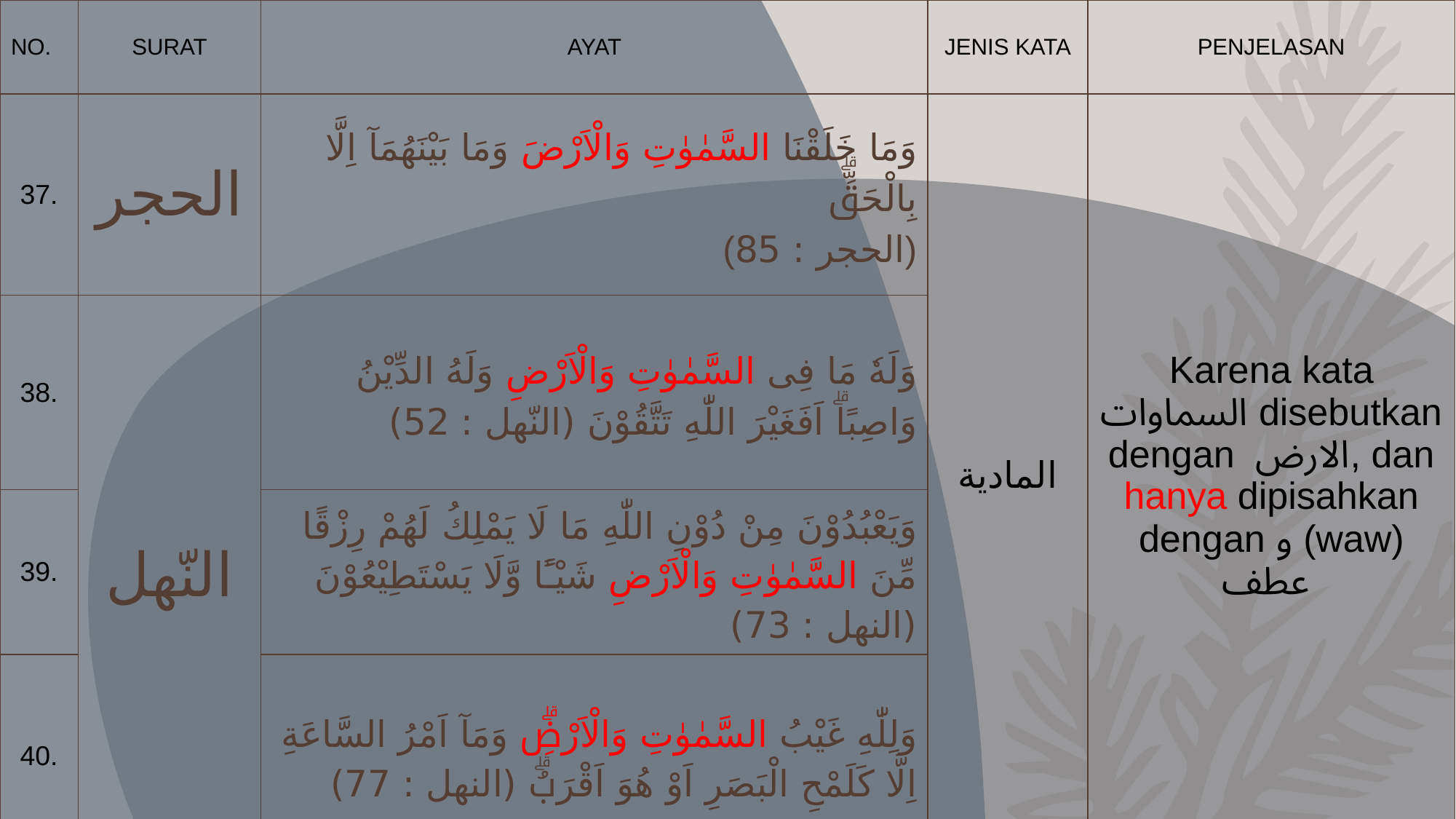

| NO. | SURAT | AYAT | JENIS KATA | PENJELASAN |
| --- | --- | --- | --- | --- |
| 37. | الحجر | وَمَا خَلَقْنَا السَّمٰوٰتِ وَالْاَرْضَ وَمَا بَيْنَهُمَآ اِلَّا بِالْحَقِّۗ (الحجر : 85) | المادية | Karena kata السماوات disebutkan dengan الارض, dan hanya dipisahkan dengan و (waw) عطف |
| 38. | النّهل | وَلَهٗ مَا فِى السَّمٰوٰتِ وَالْاَرْضِ وَلَهُ الدِّيْنُ وَاصِبًاۗ اَفَغَيْرَ اللّٰهِ تَتَّقُوْنَ (النّهل : 52) |  | Karena kata السماوات disebutkan dengan الارض, dan hanya dipisahkan dengan و (waw) عطف |
| 39. |  | وَيَعْبُدُوْنَ مِنْ دُوْنِ اللّٰهِ مَا لَا يَمْلِكُ لَهُمْ رِزْقًا مِّنَ السَّمٰوٰتِ وَالْاَرْضِ شَيْـًٔا وَّلَا يَسْتَطِيْعُوْنَ (النهل : 73) | الغَازِيَة |  |
| 40. | الرعد | وَلِلّٰهِ غَيْبُ السَّمٰوٰتِ وَالْاَرْضِۗ وَمَآ اَمْرُ السَّاعَةِ اِلَّا كَلَمْحِ الْبَصَرِ اَوْ هُوَ اَقْرَبُۗ (النهل : 77) | الغَازِيَة | Karena kata السماء adalah طبقت الغازية |